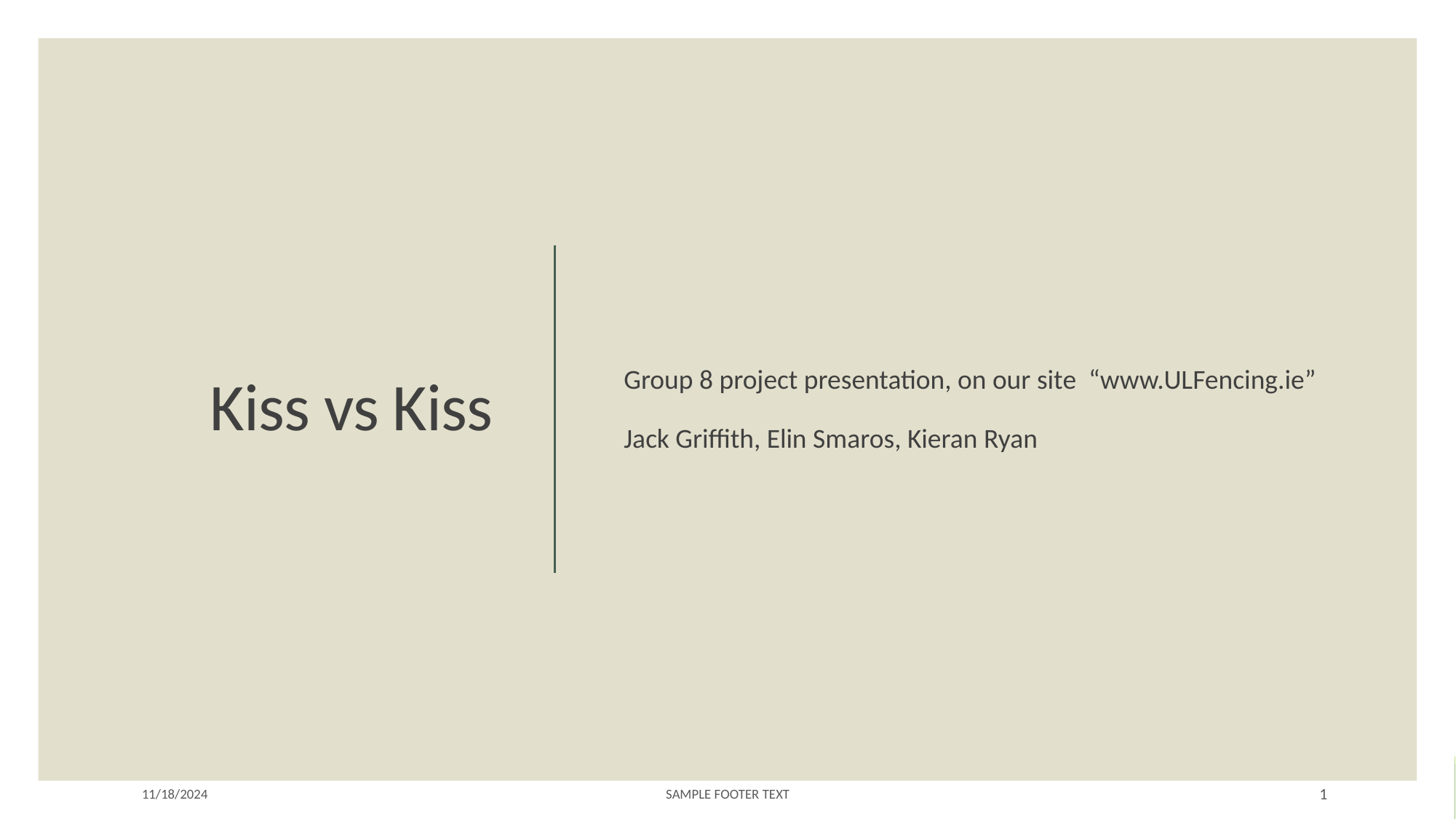

Group 8 project presentation, on our site  “www.ULFencing.ie”
Jack Griffith, Elin Smaros, Kieran Ryan
# Kiss vs Kiss
11/18/2024
Sample Footer Text
1